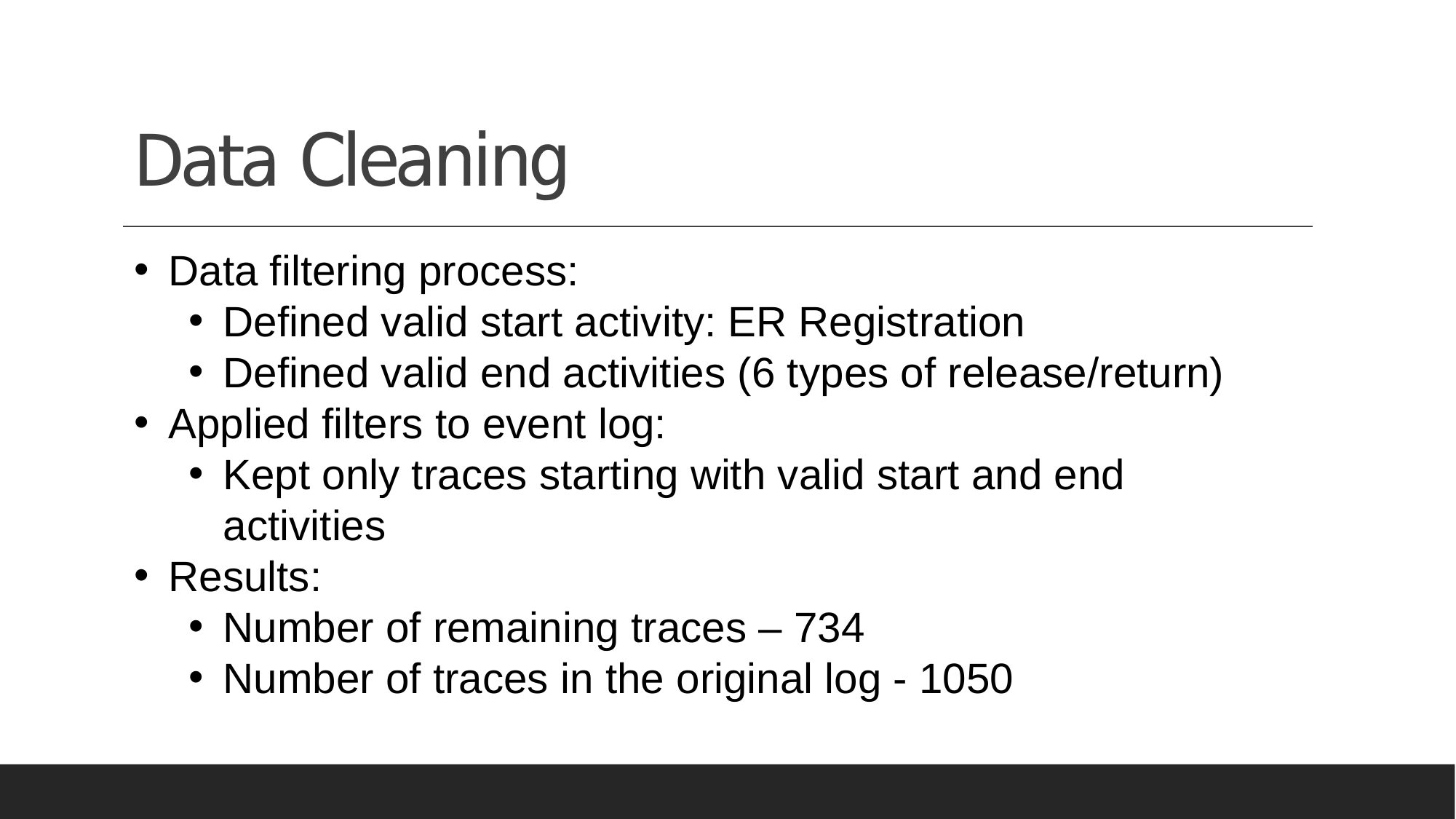

# Data Cleaning
Data filtering process:
Defined valid start activity: ER Registration
Defined valid end activities (6 types of release/return)
Applied filters to event log:
Kept only traces starting with valid start and end activities
Results:
Number of remaining traces – 734
Number of traces in the original log - 1050